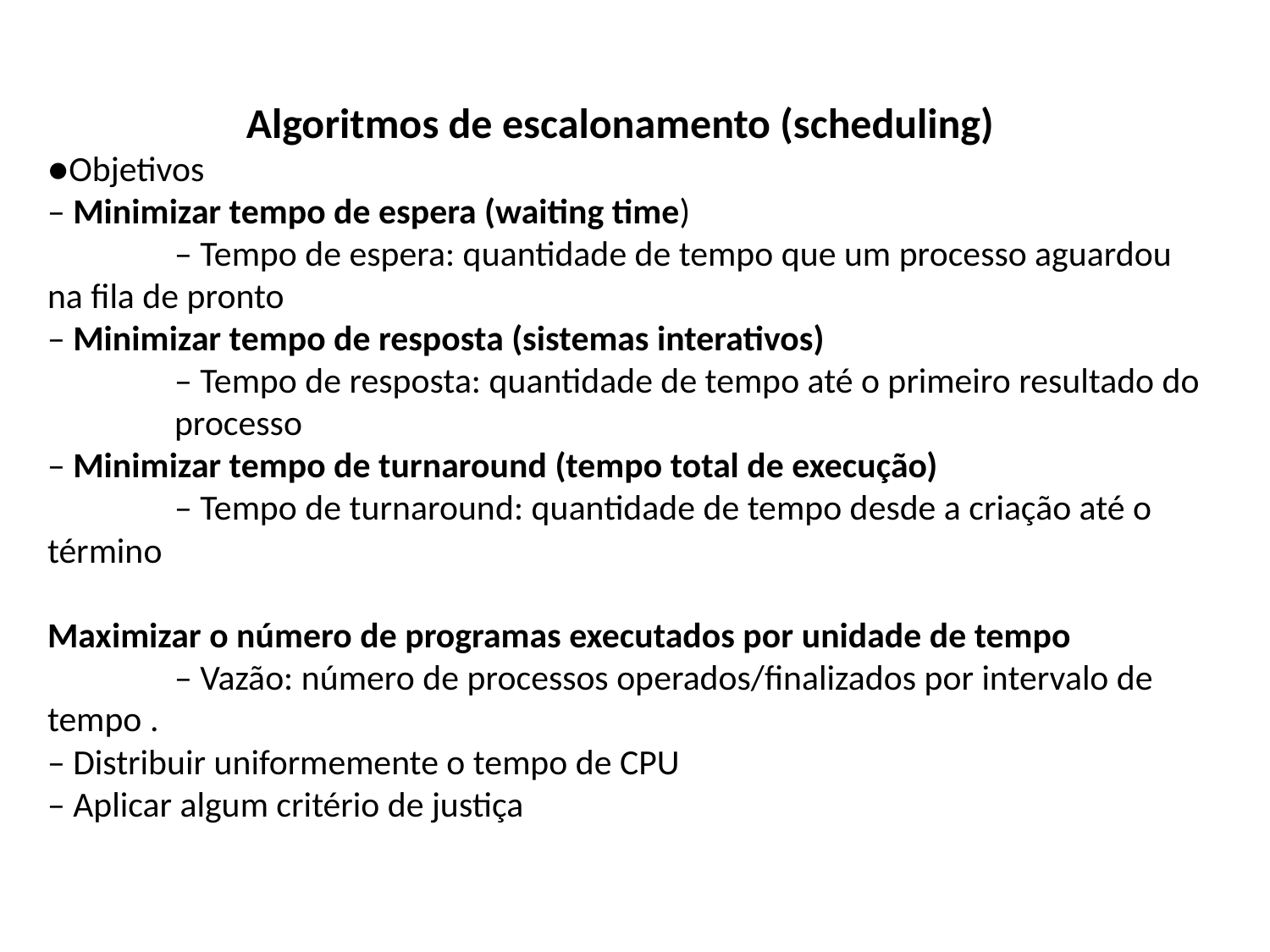

Algoritmos de escalonamento (scheduling)
●Objetivos
– Minimizar tempo de espera (waiting time)
	– Tempo de espera: quantidade de tempo que um processo aguardou 	na fila de pronto
– Minimizar tempo de resposta (sistemas interativos)
	– Tempo de resposta: quantidade de tempo até o primeiro resultado do 	processo
– Minimizar tempo de turnaround (tempo total de execução)
	– Tempo de turnaround: quantidade de tempo desde a criação até o 	término

Maximizar o número de programas executados por unidade de tempo
	– Vazão: número de processos operados/finalizados por intervalo de 	tempo .
– Distribuir uniformemente o tempo de CPU
– Aplicar algum critério de justiça